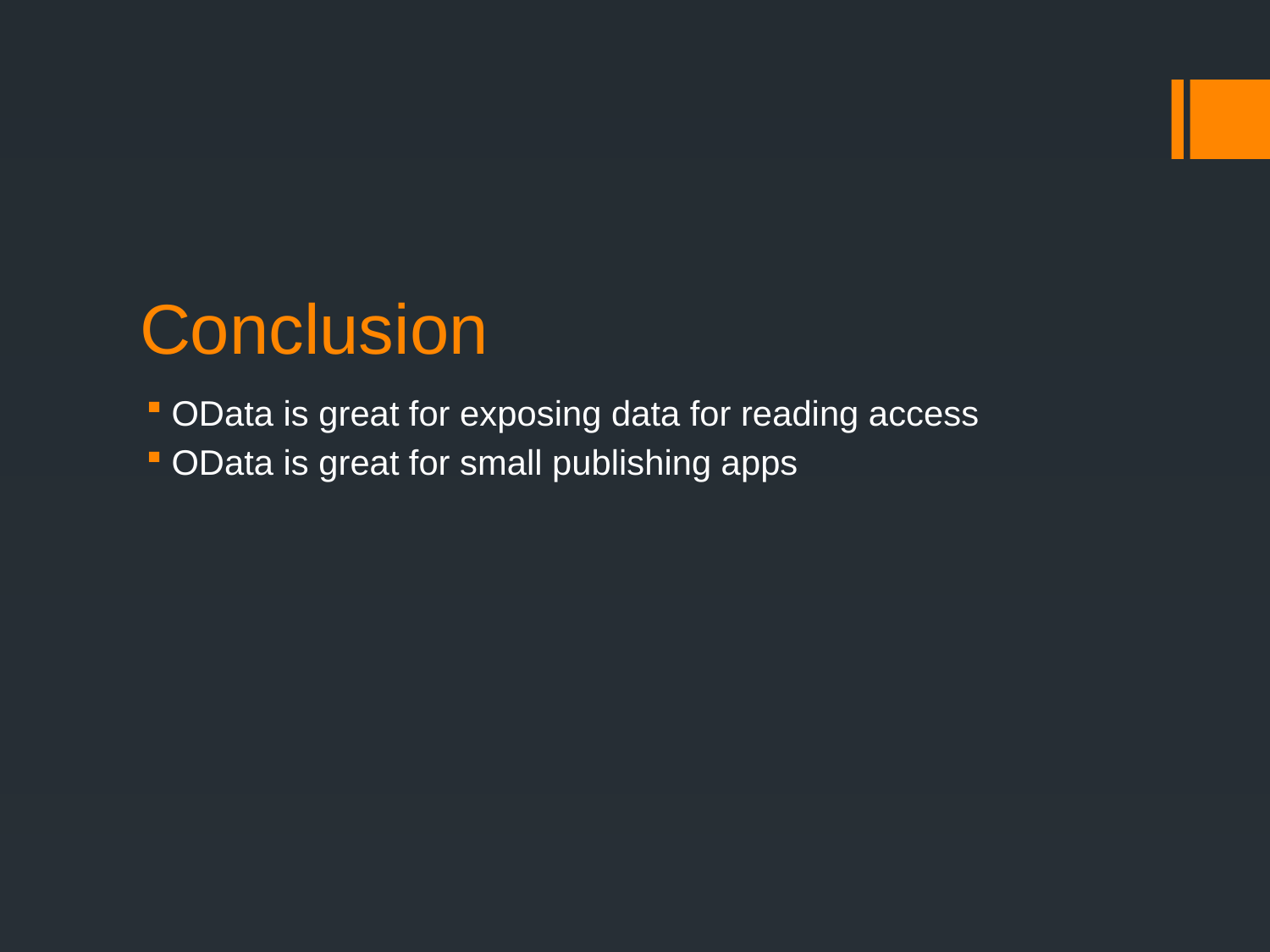

# Conclusion
OData is great for exposing data for reading access
OData is great for small publishing apps